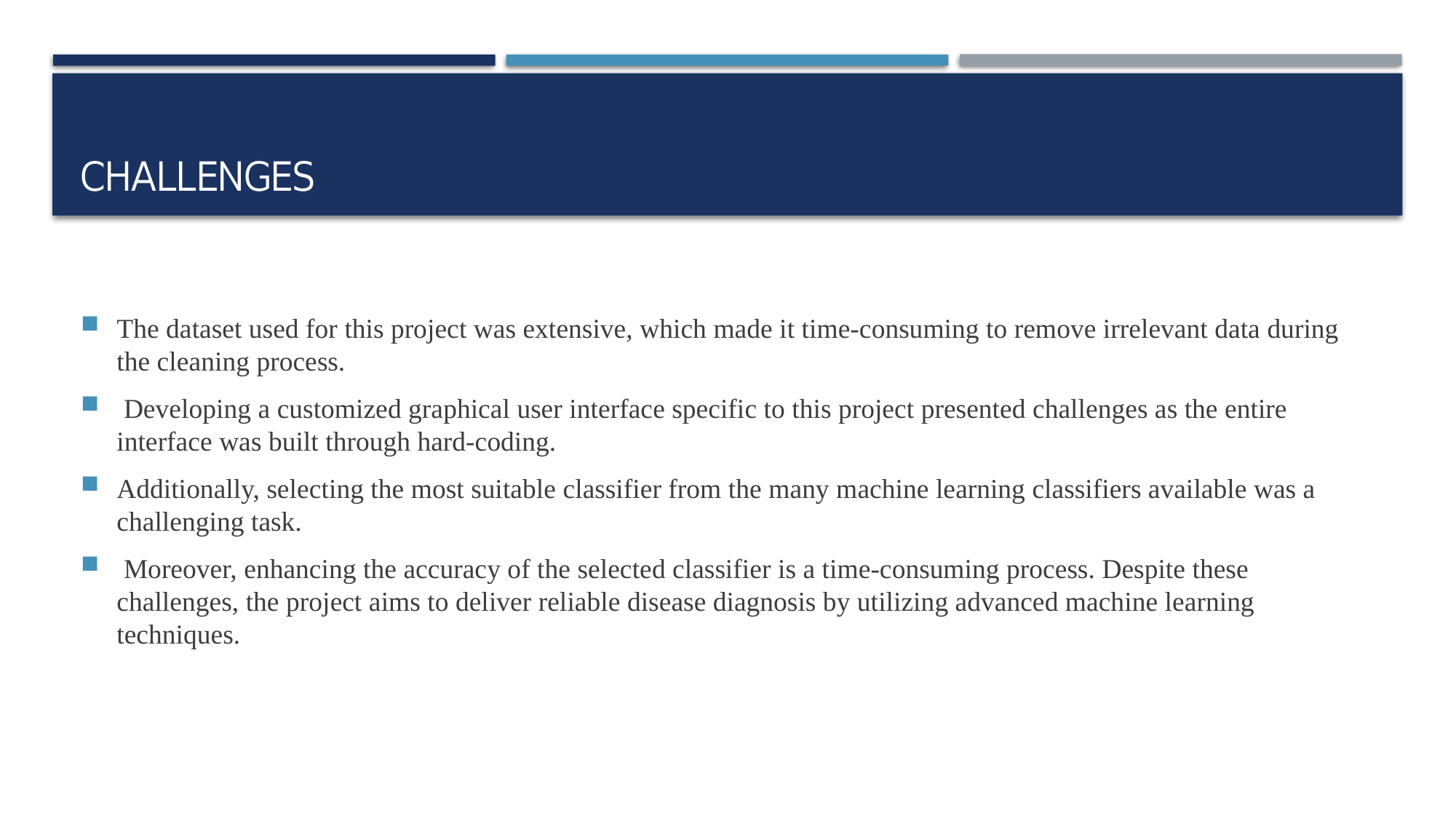

# CHALLENGES
The dataset used for this project was extensive, which made it time-consuming to remove irrelevant data during the cleaning process.
 Developing a customized graphical user interface specific to this project presented challenges as the entire interface was built through hard-coding.
Additionally, selecting the most suitable classifier from the many machine learning classifiers available was a challenging task.
 Moreover, enhancing the accuracy of the selected classifier is a time-consuming process. Despite these challenges, the project aims to deliver reliable disease diagnosis by utilizing advanced machine learning techniques.